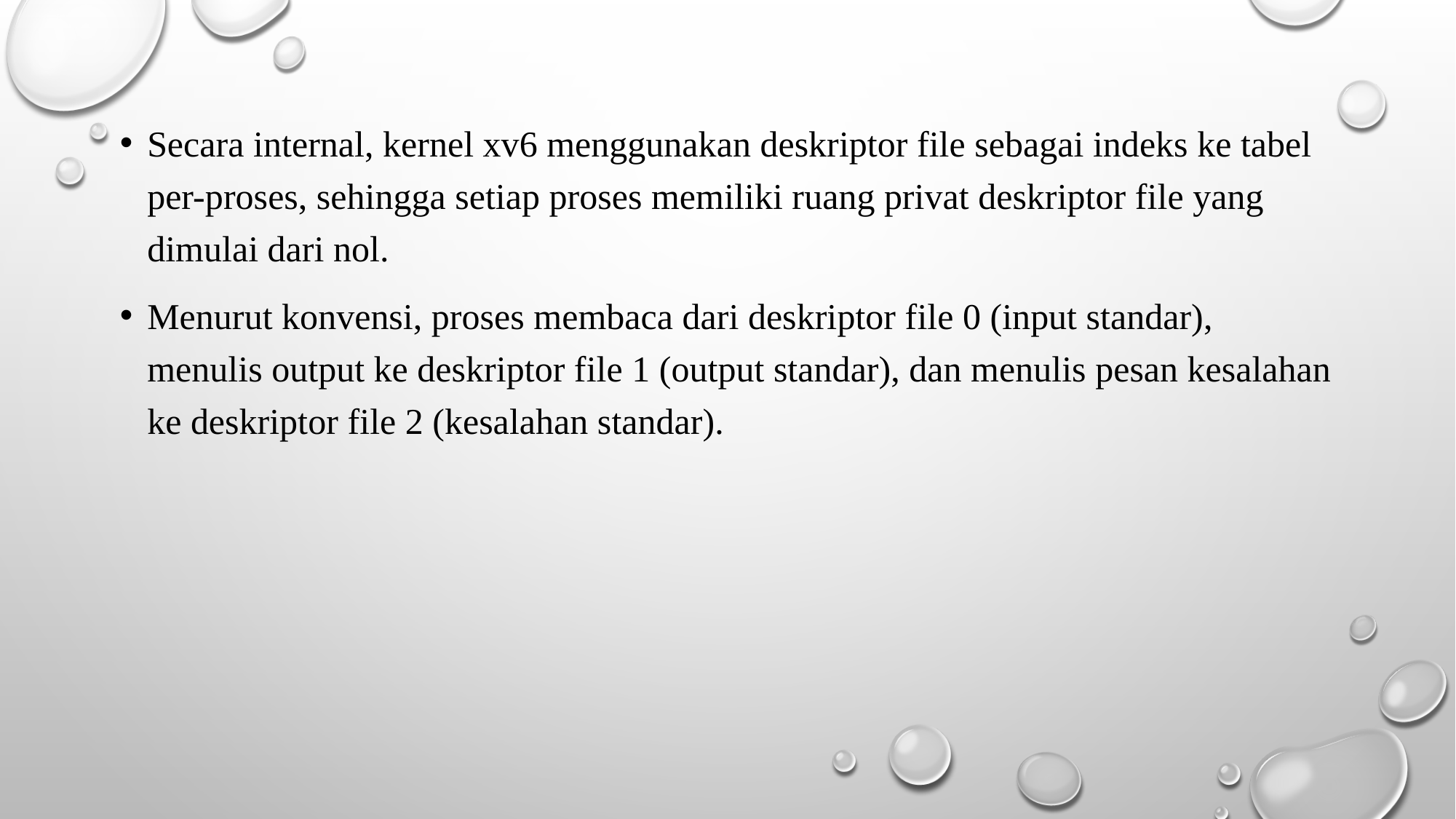

#
Secara internal, kernel xv6 menggunakan deskriptor file sebagai indeks ke tabel per-proses, sehingga setiap proses memiliki ruang privat deskriptor file yang dimulai dari nol.
Menurut konvensi, proses membaca dari deskriptor file 0 (input standar), menulis output ke deskriptor file 1 (output standar), dan menulis pesan kesalahan ke deskriptor file 2 (kesalahan standar).